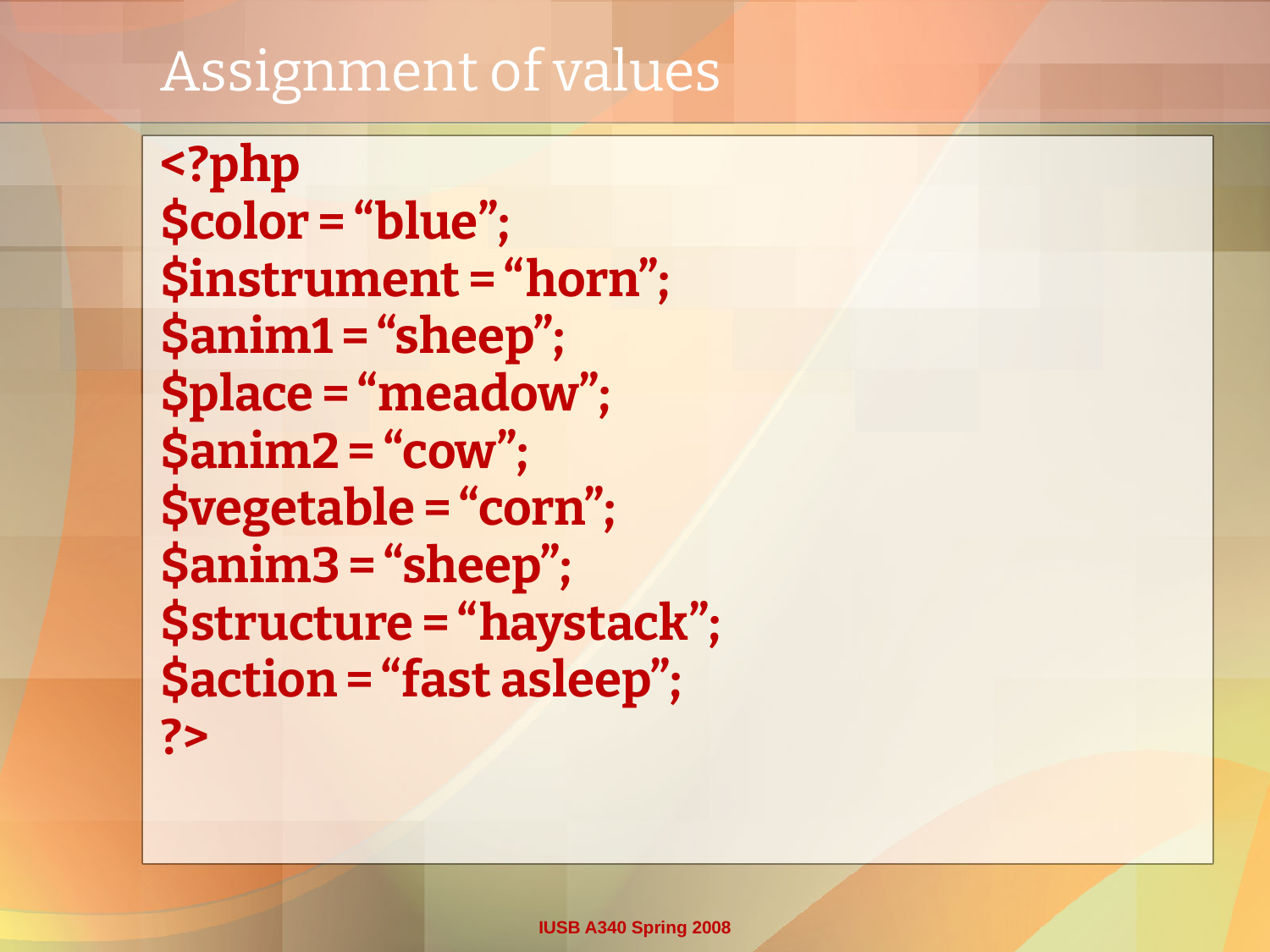

# Assignment of values
<?php
$color = “blue”;
$instrument = “horn”;
$anim1 = “sheep”;
$place = “meadow”;
$anim2 = “cow”;
$vegetable = “corn”;
$anim3 = “sheep”;
$structure = “haystack”;
$action = “fast asleep”;
?>
IUSB A340 Spring 2008